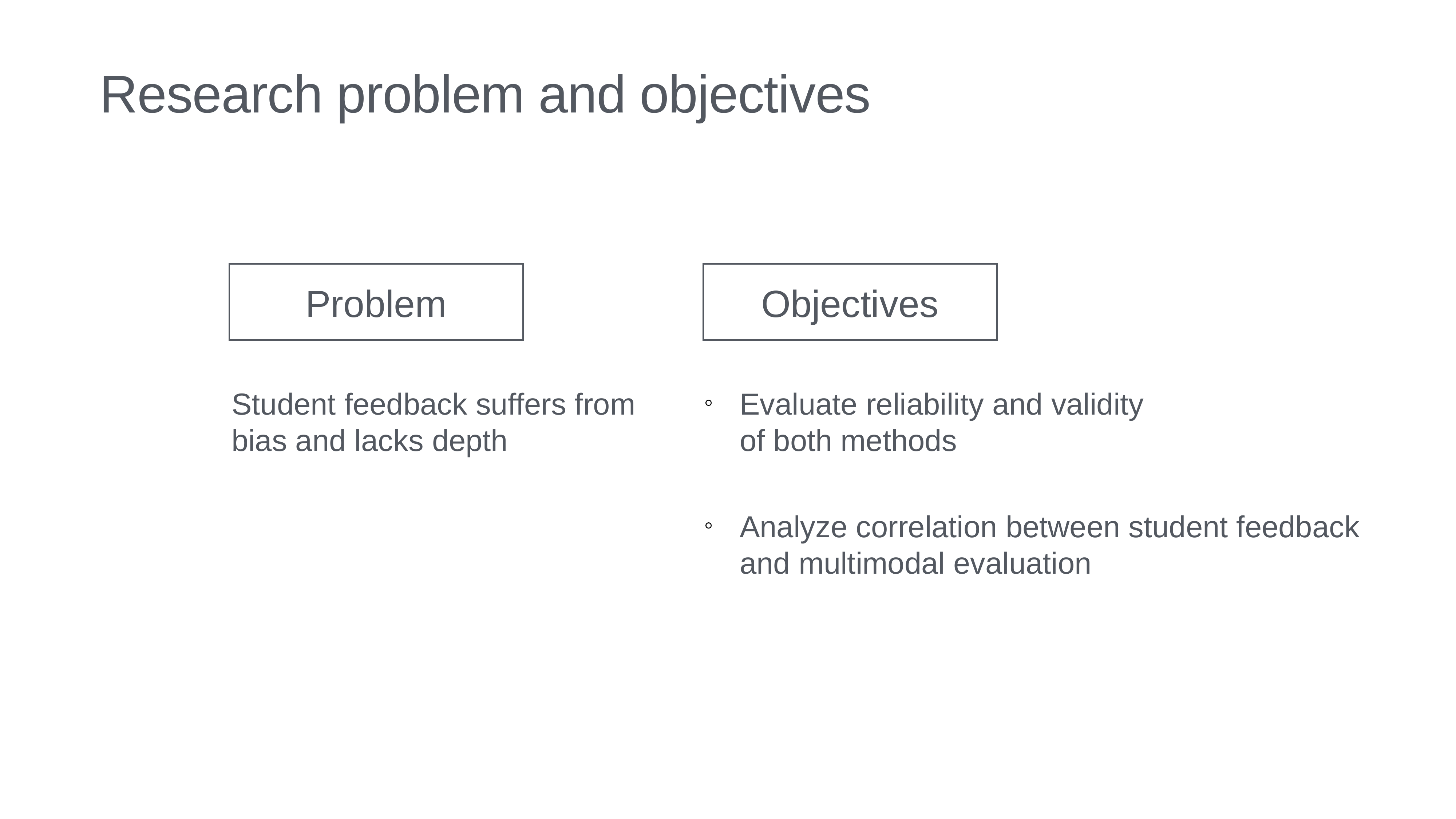

Research problem and objectives
Problem
Objectives
Student feedback suffers from bias and lacks depth
Evaluate reliability and validity of both methods
Analyze correlation between student feedback and multimodal evaluation
3